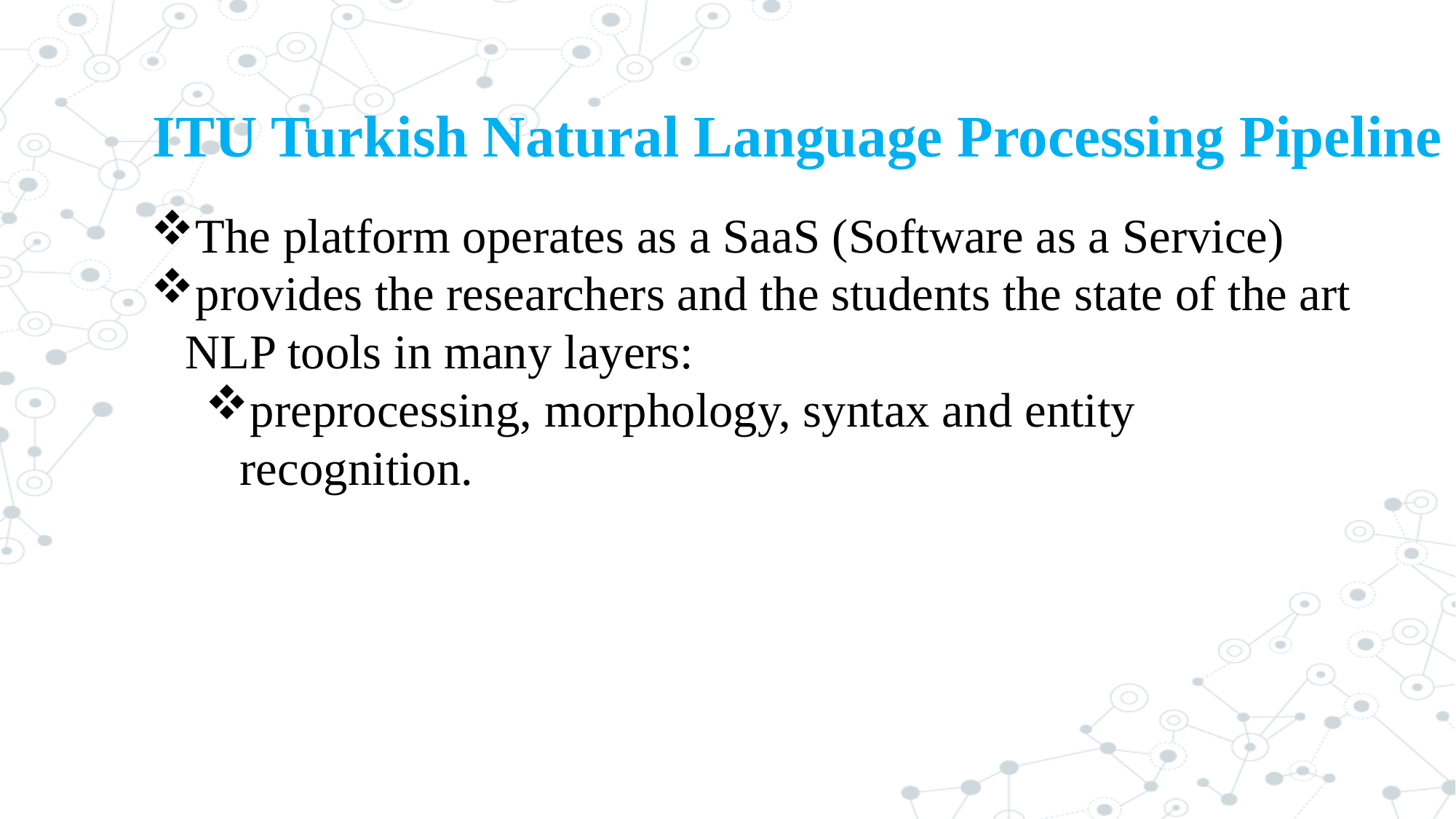

# ITU Turkish Natural Language Processing Pipeline
The platform operates as a SaaS (Software as a Service)
provides the researchers and the students the state of the art NLP tools in many layers:
preprocessing, morphology, syntax and entity recognition.